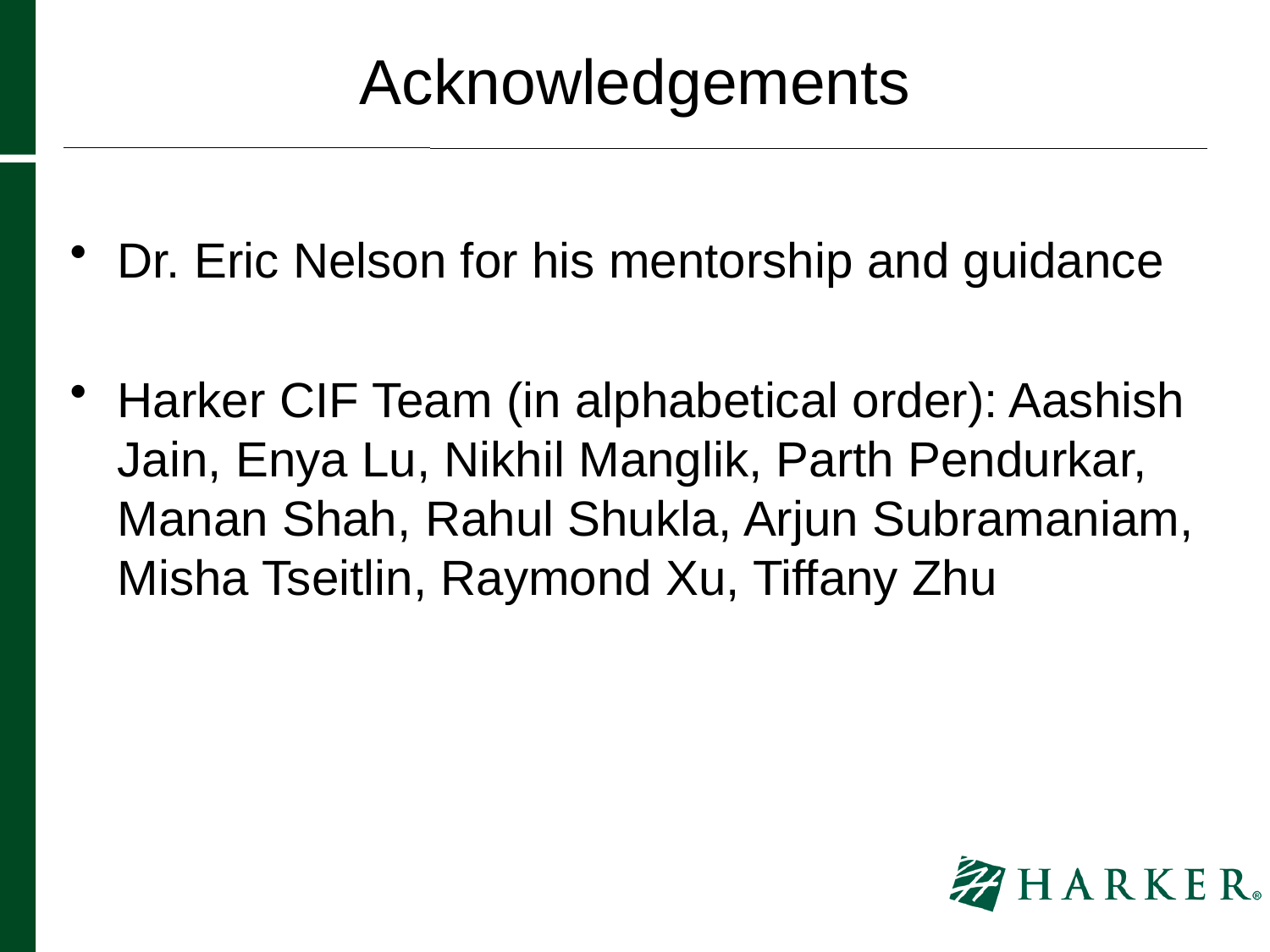

# Acknowledgements
Dr. Eric Nelson for his mentorship and guidance

Harker CIF Team (in alphabetical order): Aashish Jain, Enya Lu, Nikhil Manglik, Parth Pendurkar, Manan Shah, Rahul Shukla, Arjun Subramaniam, Misha Tseitlin, Raymond Xu, Tiffany Zhu